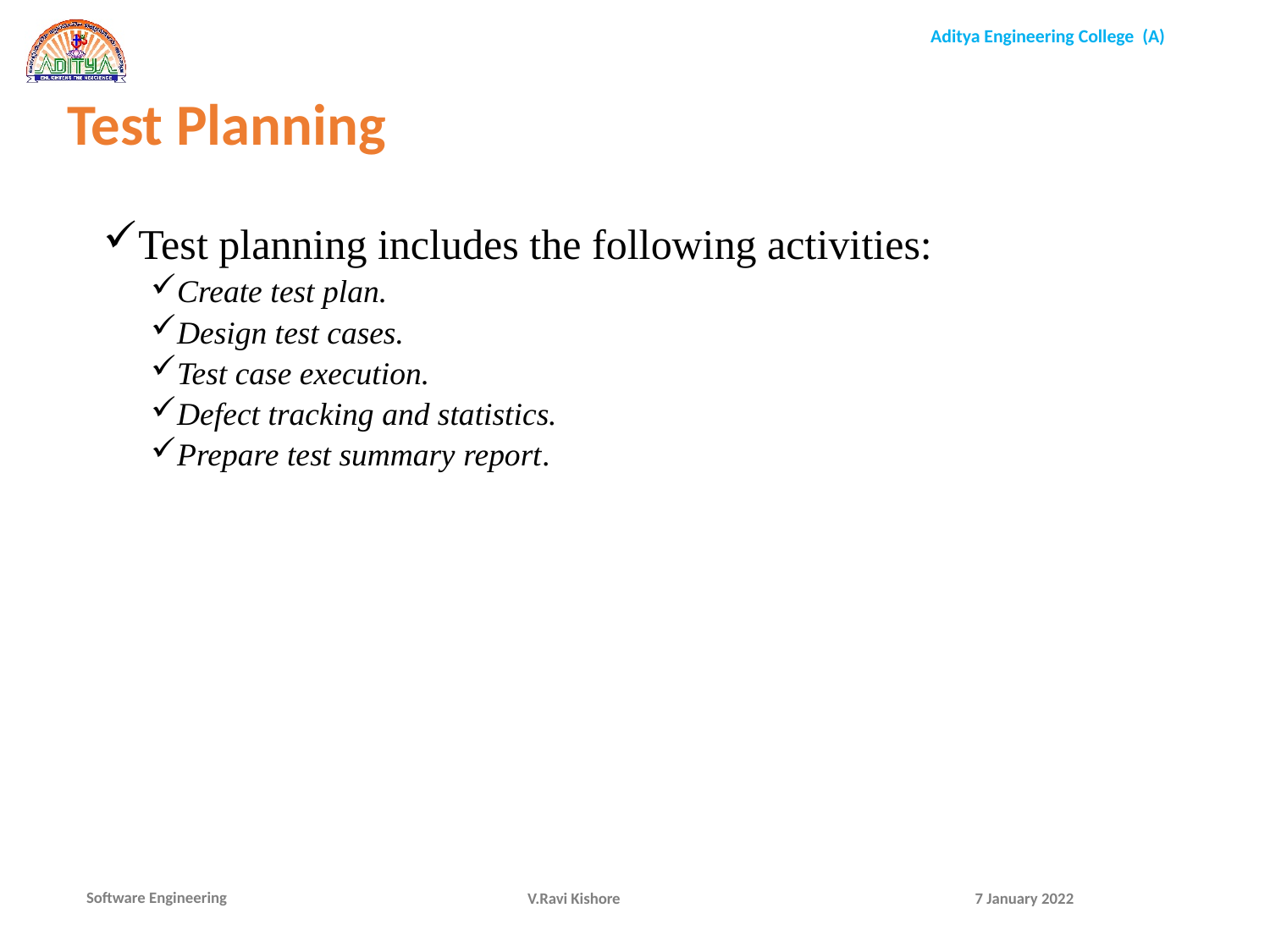

Test Planning
Test planning includes the following activities:
Create test plan.
Design test cases.
Test case execution.
Defect tracking and statistics.
Prepare test summary report.

V.Ravi Kishore
7 January 2022